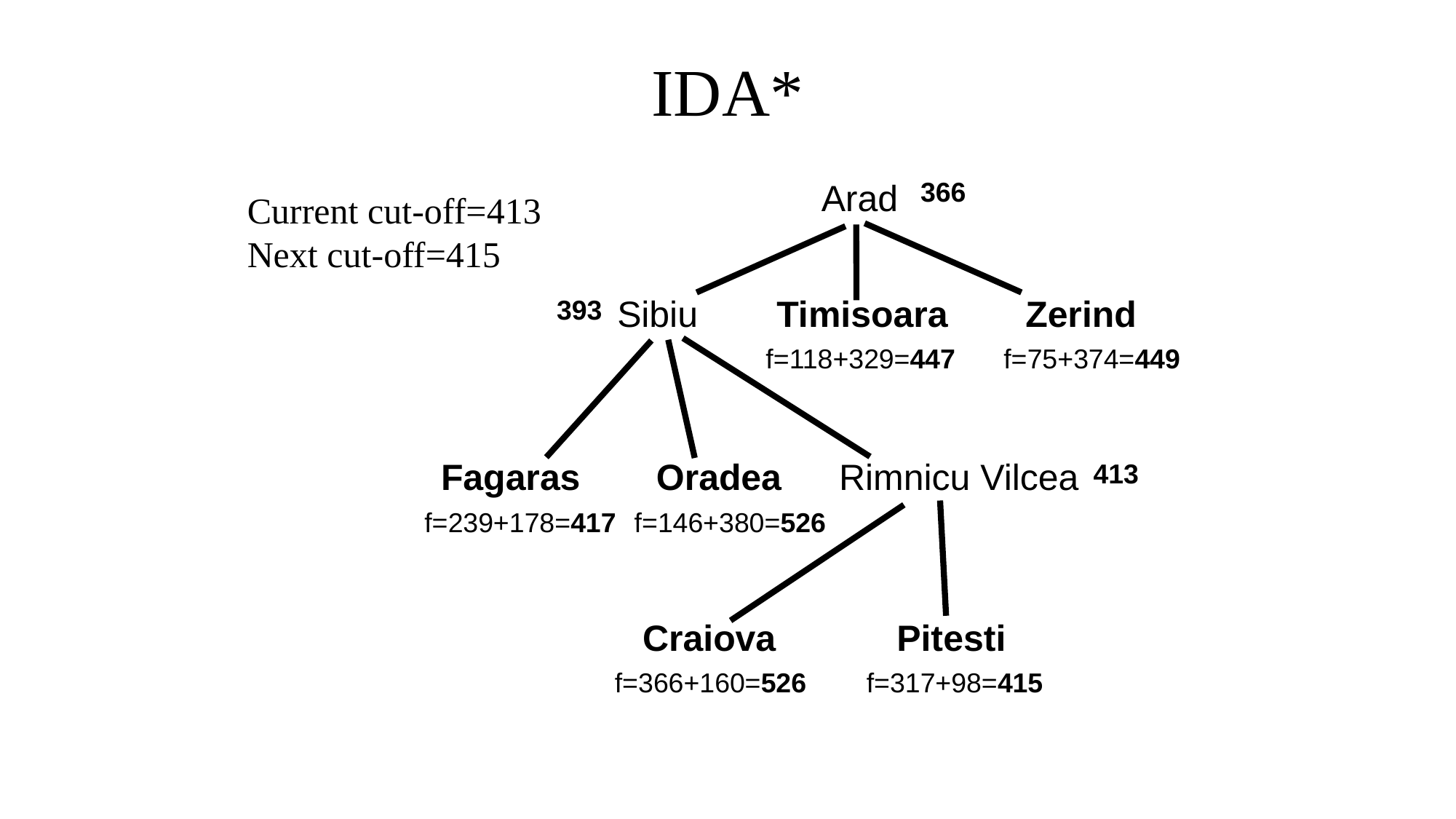

# IDA*
366
Arad
Current cut-off=413 Next cut-off=415

Sibiu
Timisoara
Zerind
393
f=118+329=447
f=75+374=449

Fagaras
Oradea
Rimnicu Vilcea
413
f=239+178=417
f=146+380=526

Craiova
Pitesti
f=366+160=526
f=317+98=415